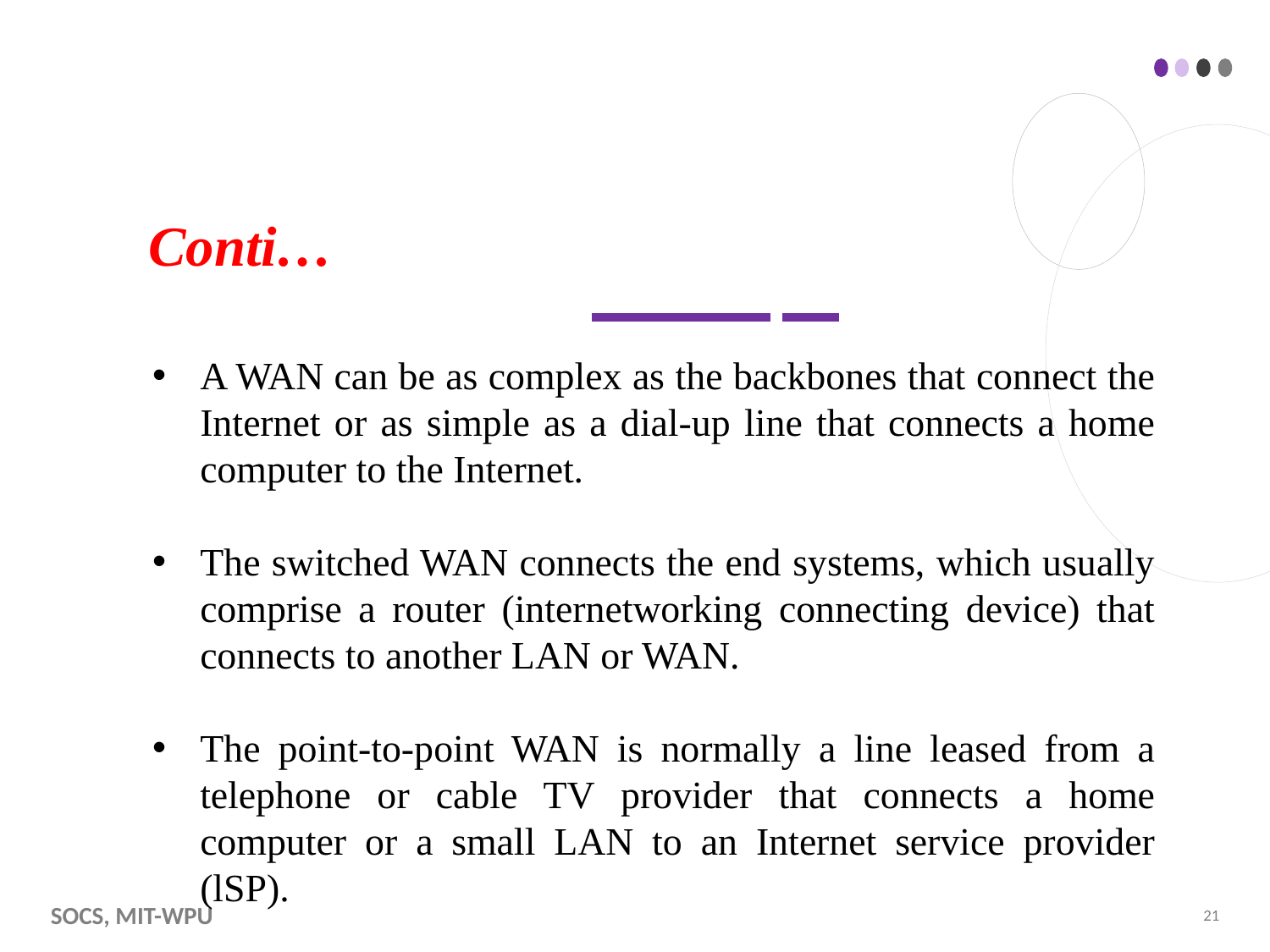

# Conti…

A WAN can be as complex as the backbones that connect the Internet or as simple as a dial-up line that connects a home computer to the Internet.

The switched WAN connects the end systems, which usually comprise a router (internetworking connecting device) that connects to another LAN or WAN.

The point-to-point WAN is normally a line leased from a telephone or cable TV provider that connects a home computer or a small LAN to an Internet service provider (lSP).

SoCS, MIT-WPU
21